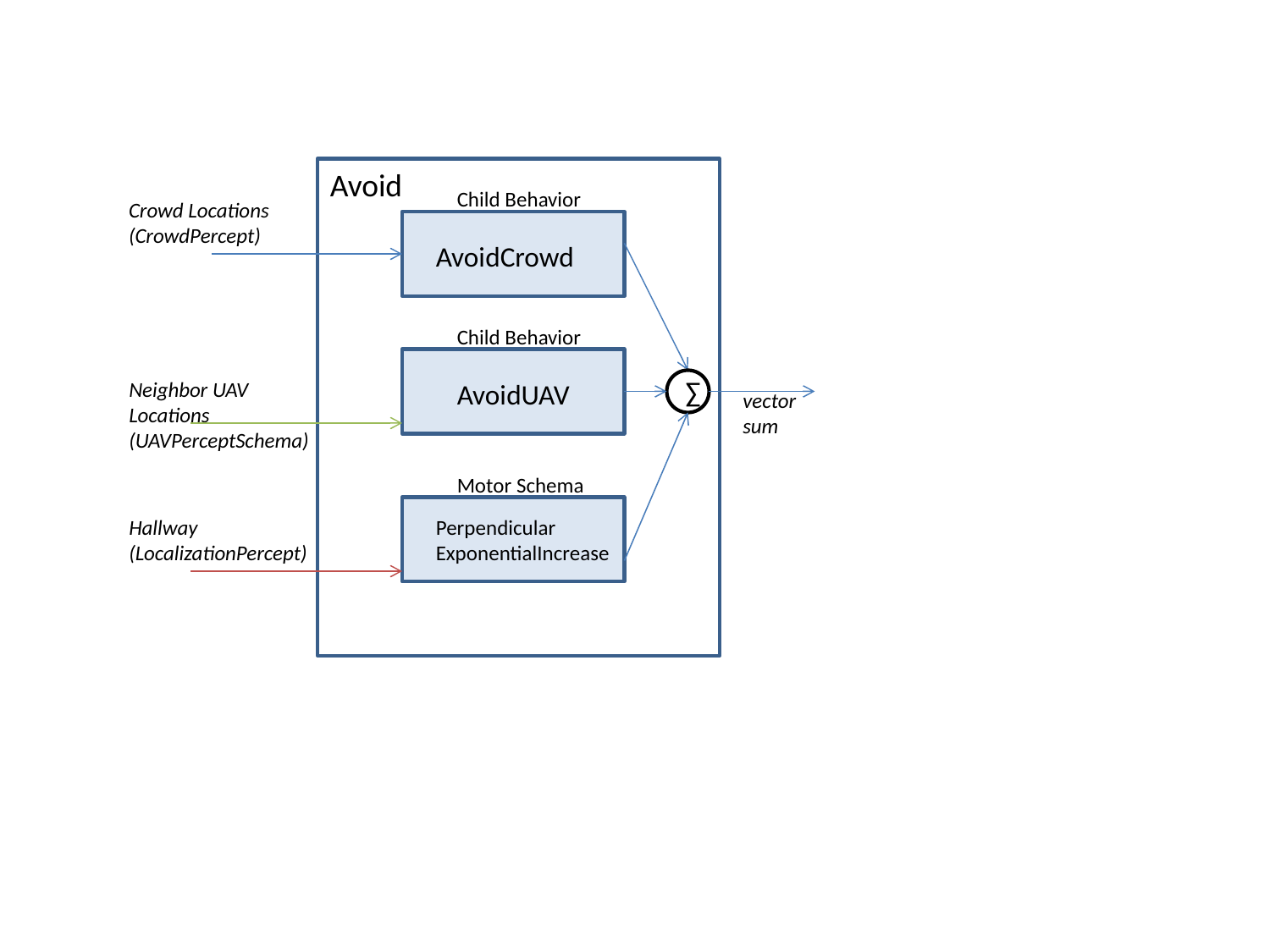

Avoid
Child Behavior
Crowd Locations
(CrowdPercept)

AvoidCrowd
Child Behavior

Neighbor UAV Locations
(UAVPerceptSchema)
AvoidUAV
∑
vector sum
Motor Schema

Hallway
(LocalizationPercept)
Perpendicular
ExponentialIncrease